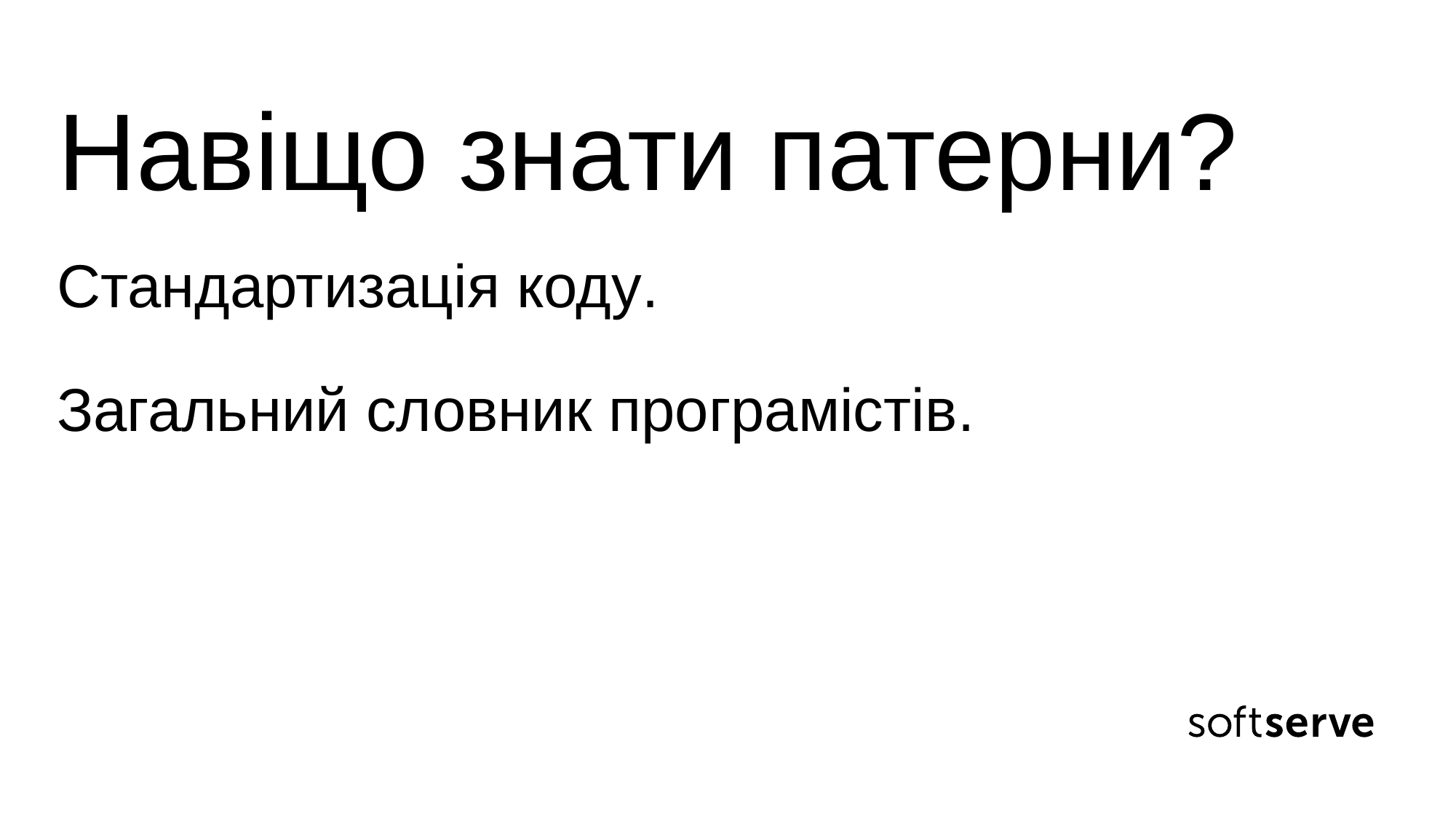

# Навіщо знати патерни?
Стандартизація коду.
Загальний словник програмістів.